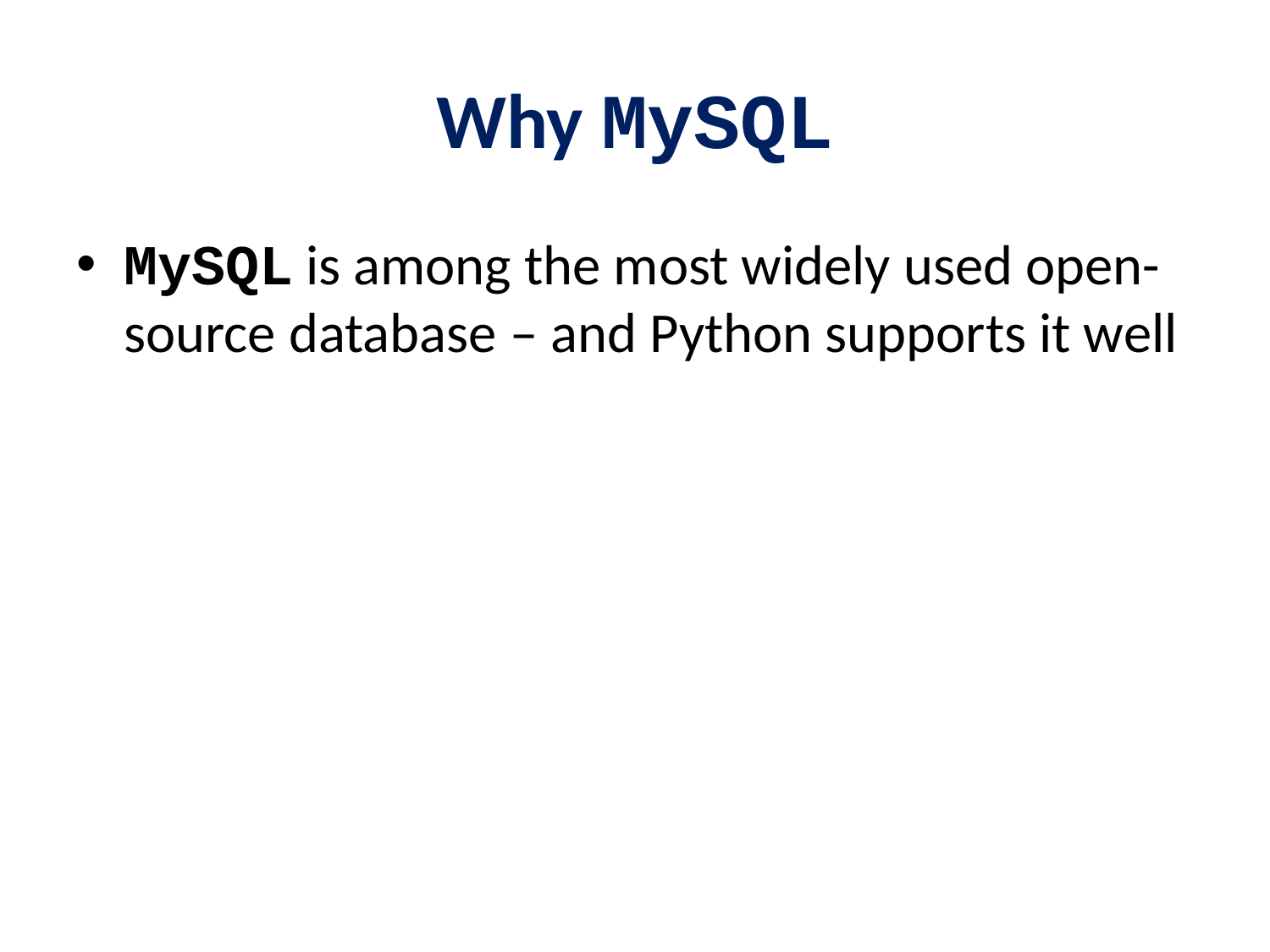

# Why MySQL
MySQL is among the most widely used open-source database – and Python supports it well